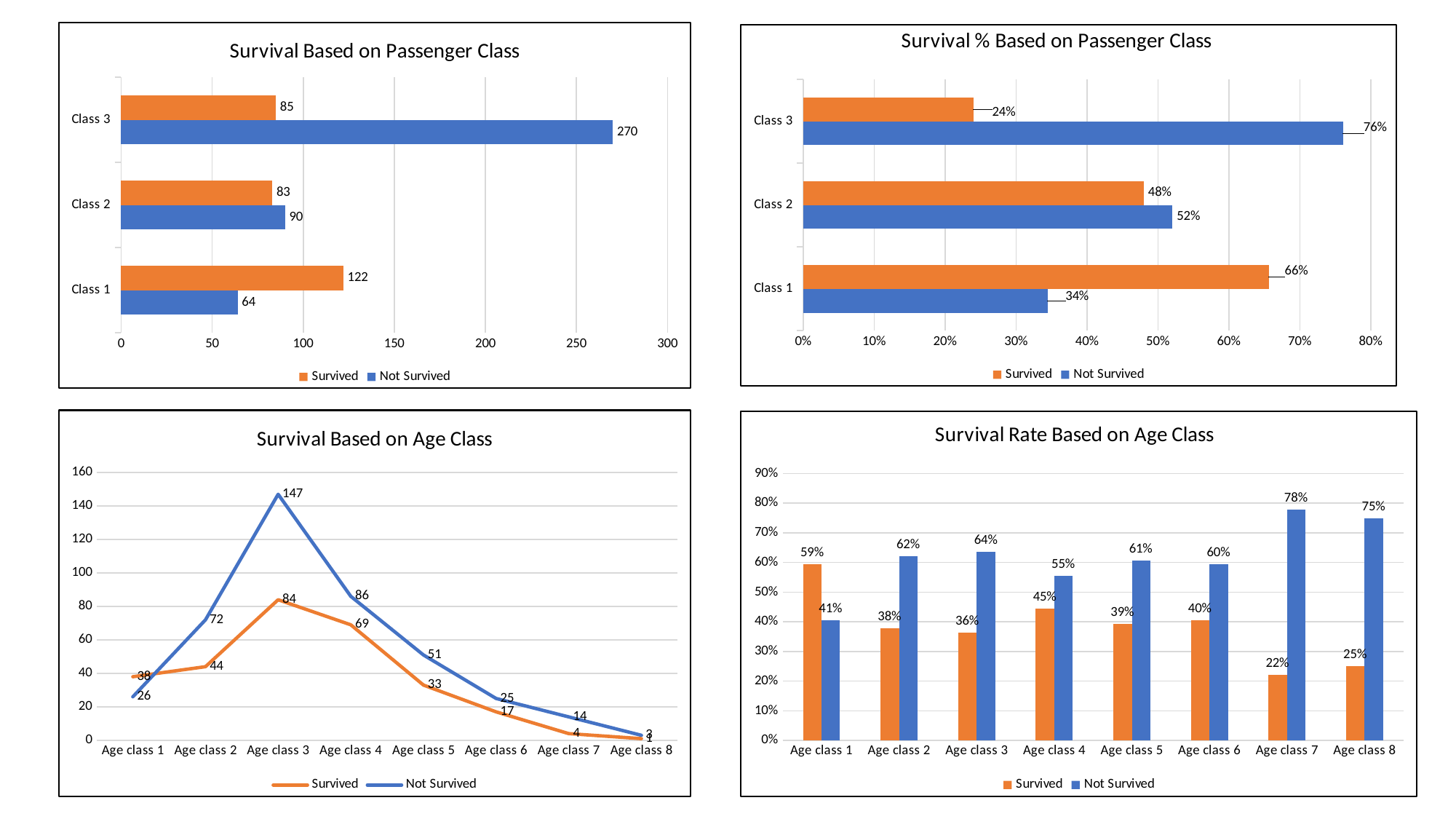

### Chart: Survival Based on Passenger Class

| Category |  |  |
|---|---|---|
| Class 1 | 64.0 | 122.0 |
| Class 2 | 90.0 | 83.0 |
| Class 3 | 270.0 | 85.0 |

### Chart: Survival % Based on Passenger Class

| Category |  |  |
|---|---|---|
| Class 1 | 0.3441 | 0.6559 |
| Class 2 | 0.5202 | 0.4798 |
| Class 3 | 0.7606 | 0.2394 |

### Chart: Survival Based on Age Class

| Category |  |  |
|---|---|---|
| Age class 1 | 38.0 | 26.0 |
| Age class 2 | 44.0 | 72.0 |
| Age class 3 | 84.0 | 147.0 |
| Age class 4 | 69.0 | 86.0 |
| Age class 5 | 33.0 | 51.0 |
| Age class 6 | 17.0 | 25.0 |
| Age class 7 | 4.0 | 14.0 |
| Age class 8 | 1.0 | 3.0 |

### Chart: Survival Rate Based on Age Class

| Category |  |  |
|---|---|---|
| Age class 1 | 0.5938 | 0.4063 |
| Age class 2 | 0.3793 | 0.6207 |
| Age class 3 | 0.3636 | 0.6364 |
| Age class 4 | 0.44516129032258067 | 0.5548387096774193 |
| Age class 5 | 0.3929 | 0.6071 |
| Age class 6 | 0.4048 | 0.5952 |
| Age class 7 | 0.2222 | 0.7778 |
| Age class 8 | 0.25 | 0.75 |